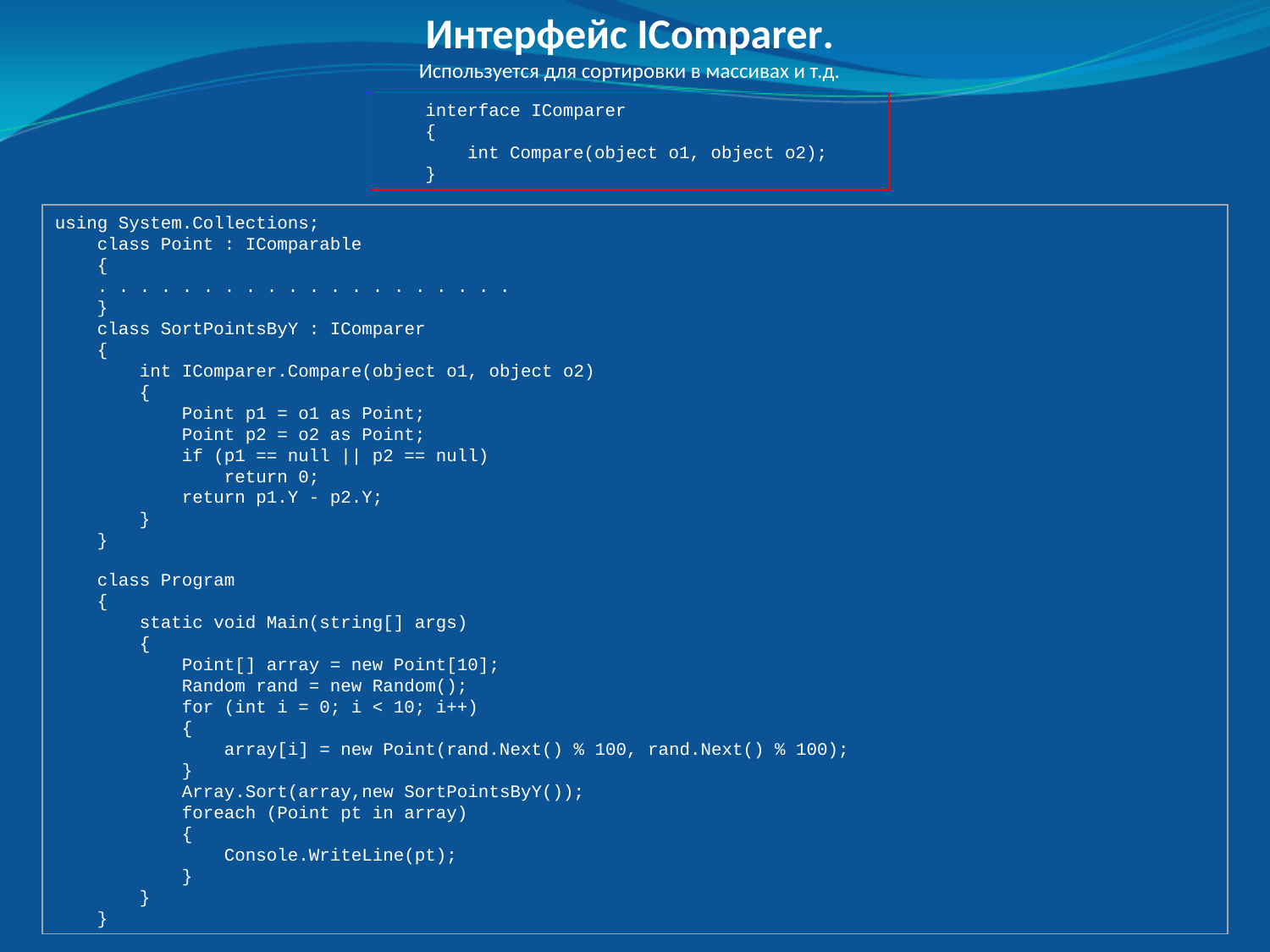

Интерфейс IComparer.
Используется для сортировки в массивах и т.д.
    interface IComparer
    {
        int Compare(object o1, object o2);
    }
using System.Collections;
    class Point : IComparable
    {
    . . . . . . . . . . . . . . . . . . . .
    }
    class SortPointsByY : IComparer
    {
        int IComparer.Compare(object o1, object o2)
        {
            Point p1 = o1 as Point;
            Point p2 = o2 as Point;
            if (p1 == null || p2 == null)
                return 0;
            return p1.Y - p2.Y;
        }
    }

    class Program
    {
        static void Main(string[] args)
        {
            Point[] array = new Point[10];
            Random rand = new Random();
            for (int i = 0; i < 10; i++)
            {
                array[i] = new Point(rand.Next() % 100, rand.Next() % 100);
            }
            Array.Sort(array,new SortPointsByY());
            foreach (Point pt in array)
            {
                Console.WriteLine(pt);
            }
        }
    }